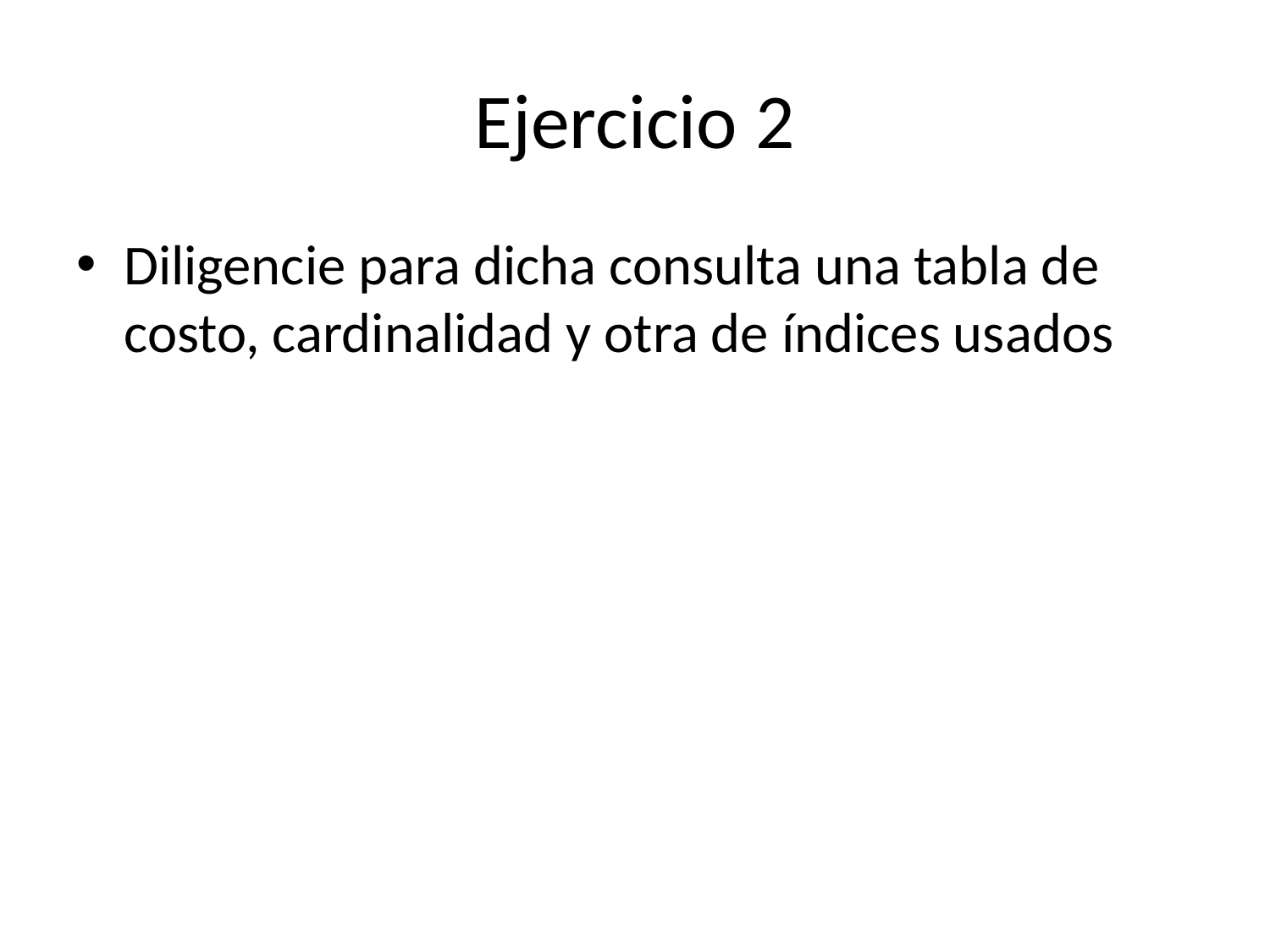

# Ejercicio 2
Diligencie para dicha consulta una tabla de costo, cardinalidad y otra de índices usados